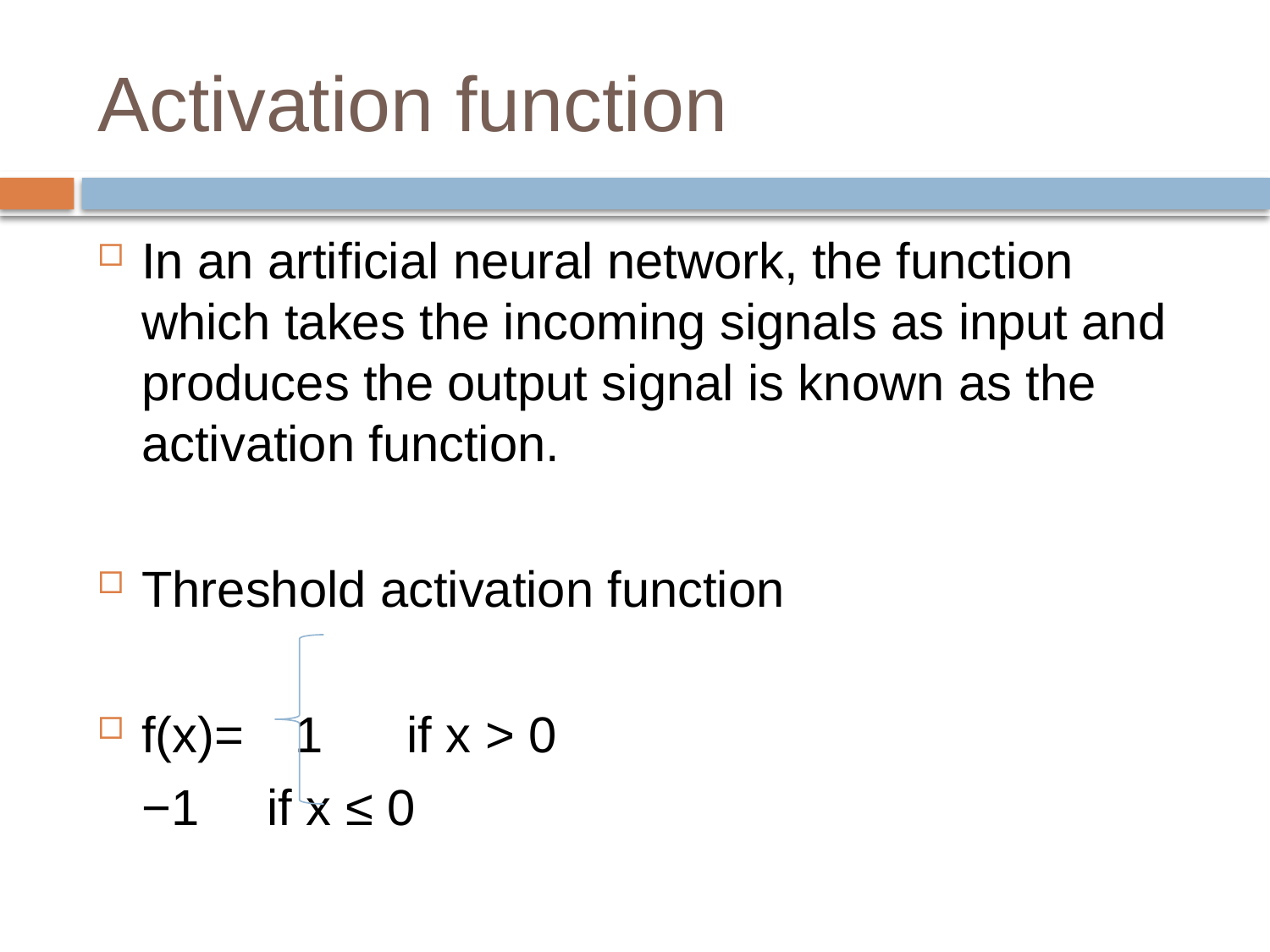

# Activation function
In an artiﬁcial neural network, the function which takes the incoming signals as input and produces the output signal is known as the activation function.

Threshold activation function

f(x)=	  1	 if x > 0
			−1 	if x ≤ 0